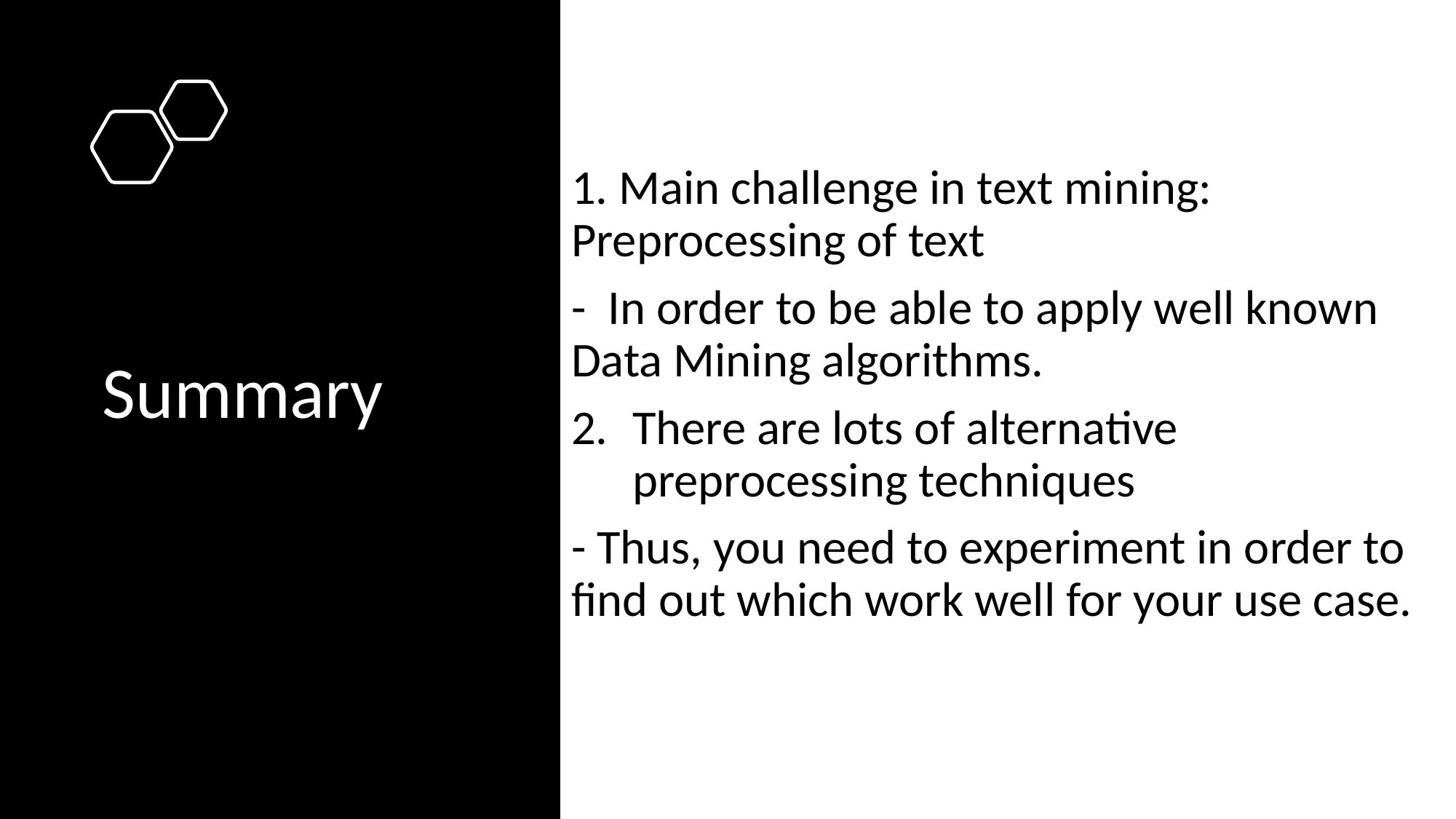

# Summary
1. Main challenge in text mining: Preprocessing of text
-  In order to be able to apply well known Data Mining algorithms.
There are lots of alternative preprocessing techniques
- Thus, you need to experiment in order to find out which work well for your use case.